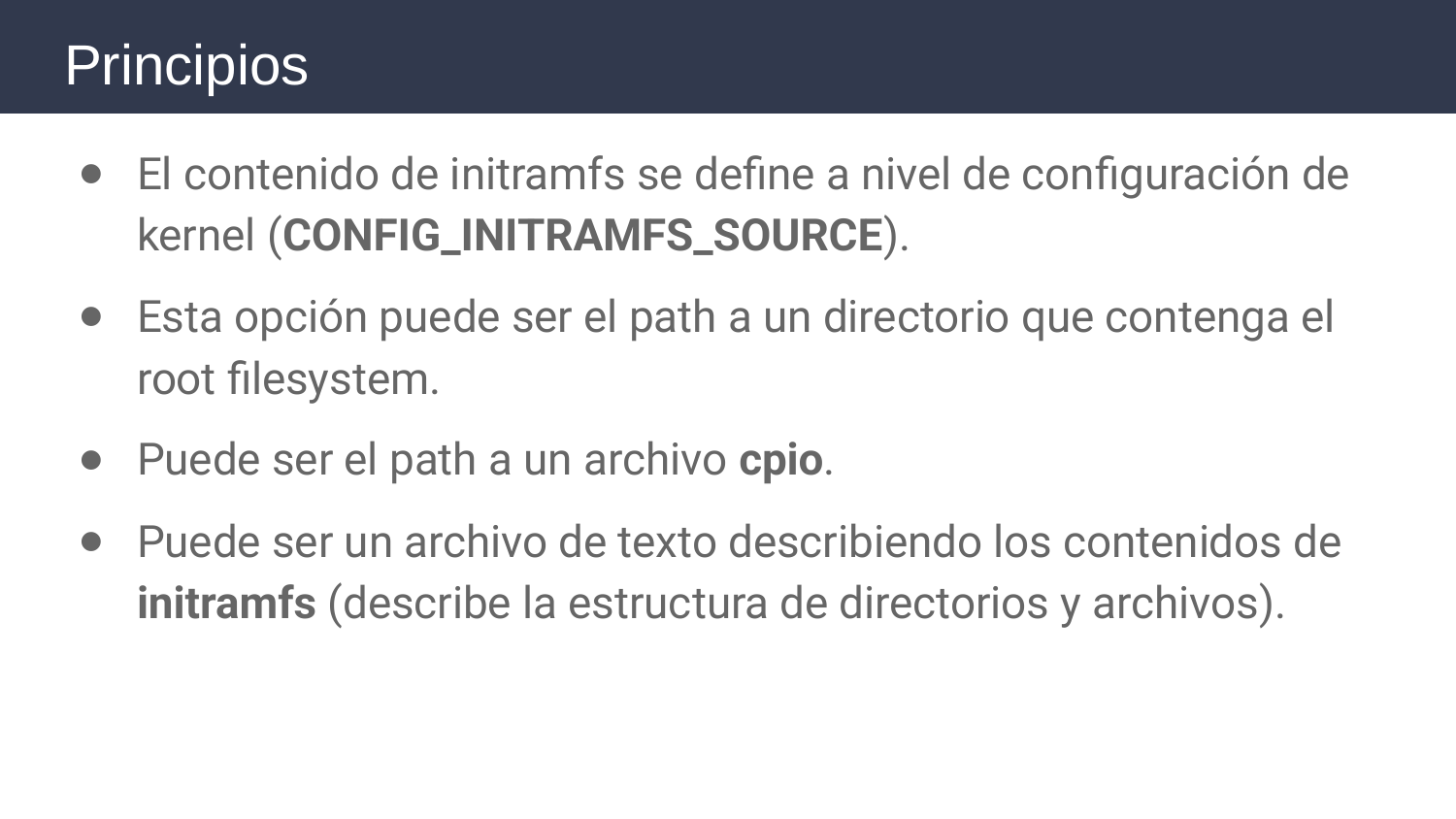

# Principios

El contenido de initramfs se define a nivel de configuración de kernel (CONFIG_INITRAMFS_SOURCE).
Esta opción puede ser el path a un directorio que contenga el root filesystem.
Puede ser el path a un archivo cpio.
Puede ser un archivo de texto describiendo los contenidos de initramfs (describe la estructura de directorios y archivos).